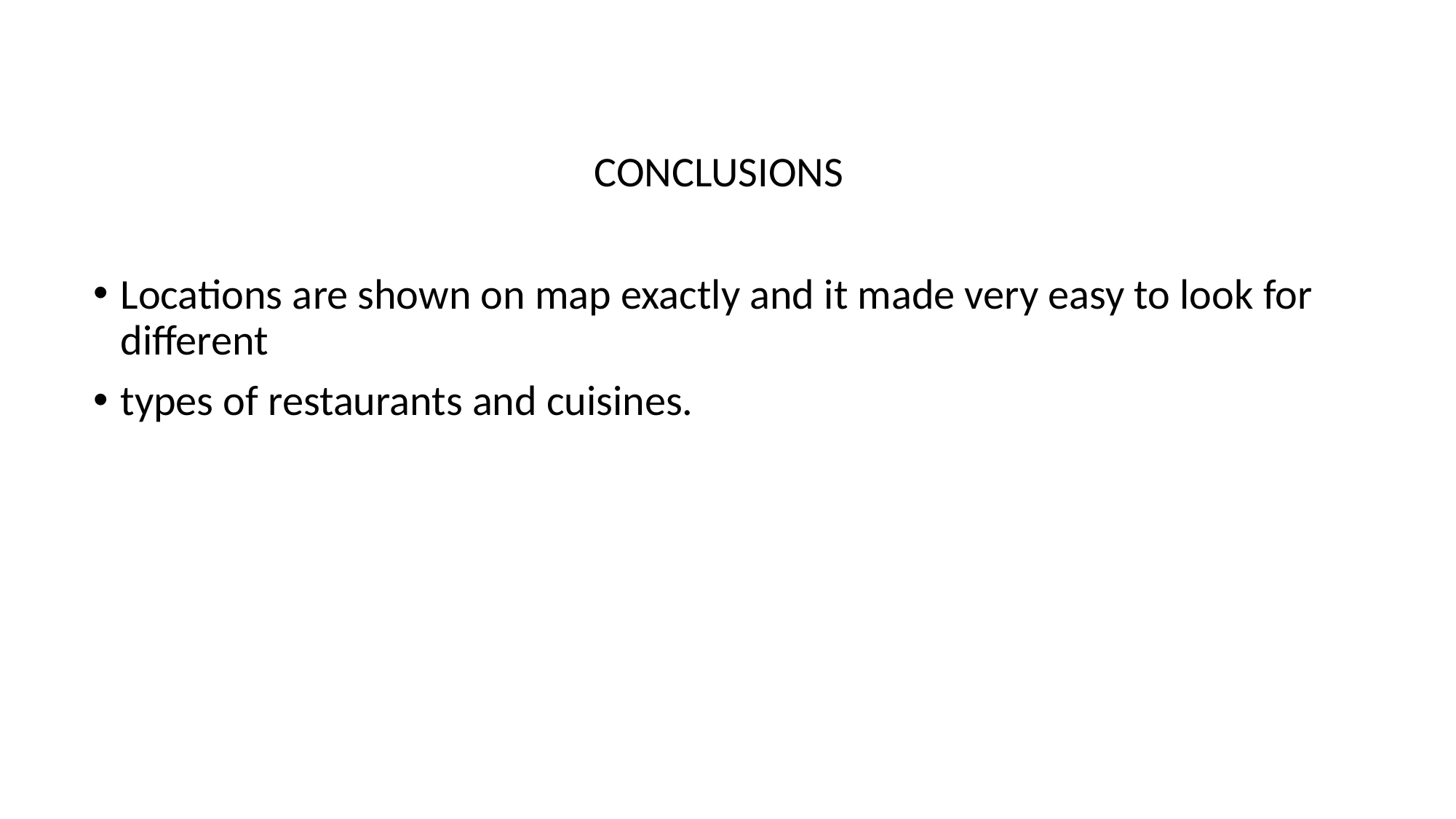

CONCLUSIONS

Locations are shown on map exactly and it made very easy to look for different
types of restaurants and cuisines.